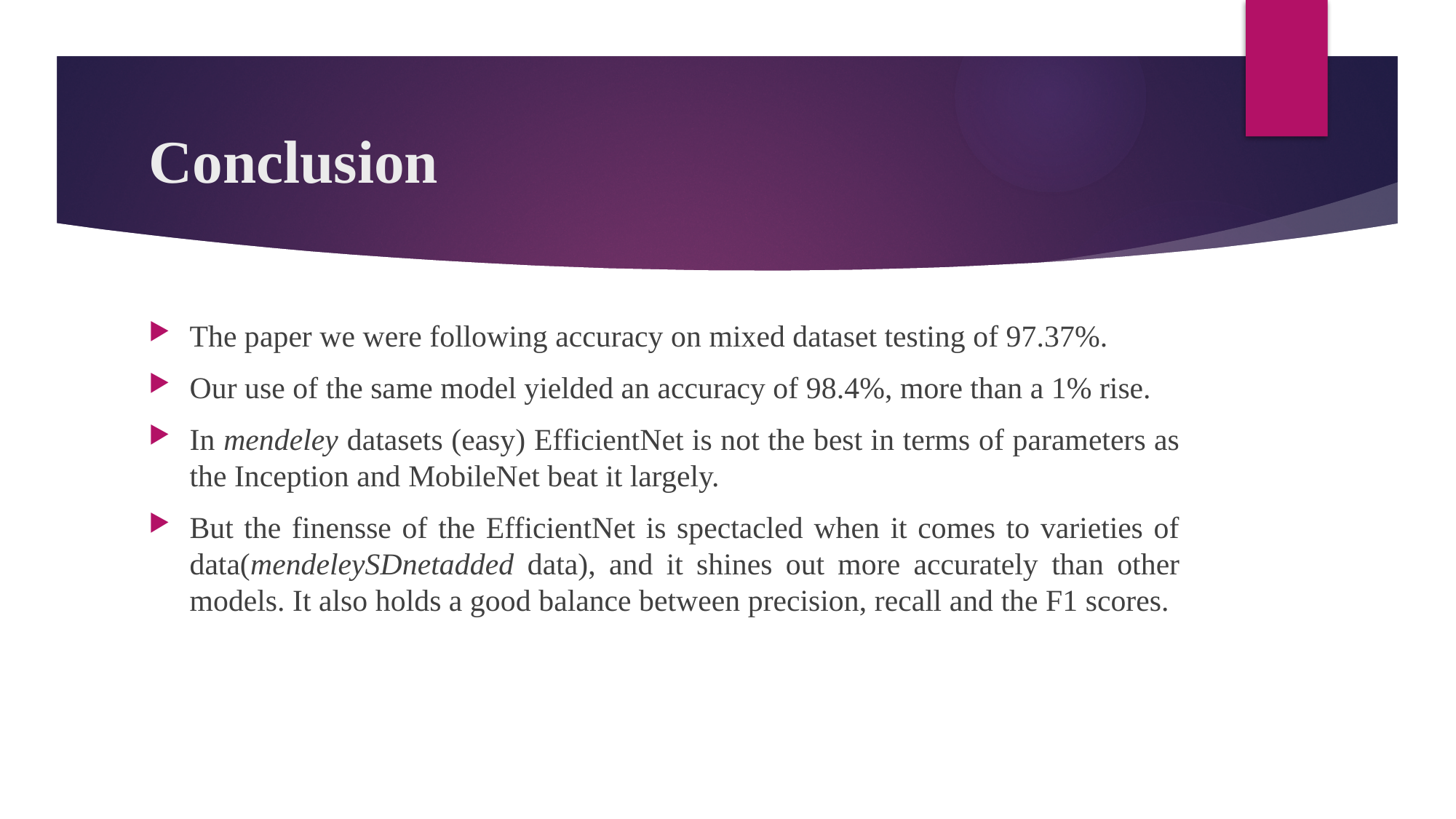

# Conclusion
The paper we were following accuracy on mixed dataset testing of 97.37%.
Our use of the same model yielded an accuracy of 98.4%, more than a 1% rise.
In mendeley datasets (easy) EfficientNet is not the best in terms of parameters as the Inception and MobileNet beat it largely.
But the finensse of the EfficientNet is spectacled when it comes to varieties of data(mendeleySDnetadded data), and it shines out more accurately than other models. It also holds a good balance between precision, recall and the F1 scores.